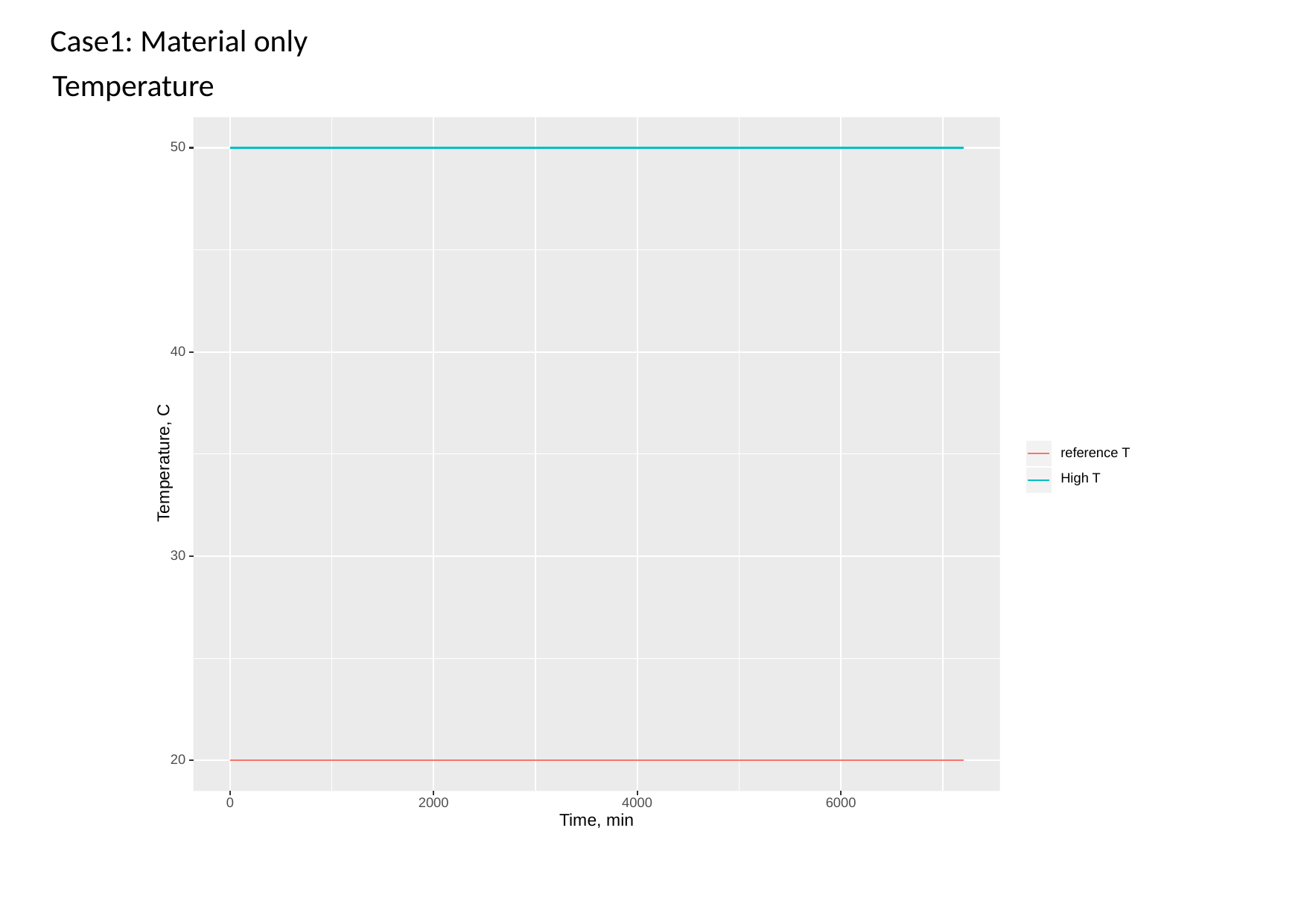

Case1: Material only
Temperature

50

40

reference T
Temperature, C

High T

30

20

0
2000
4000
6000
Time, min